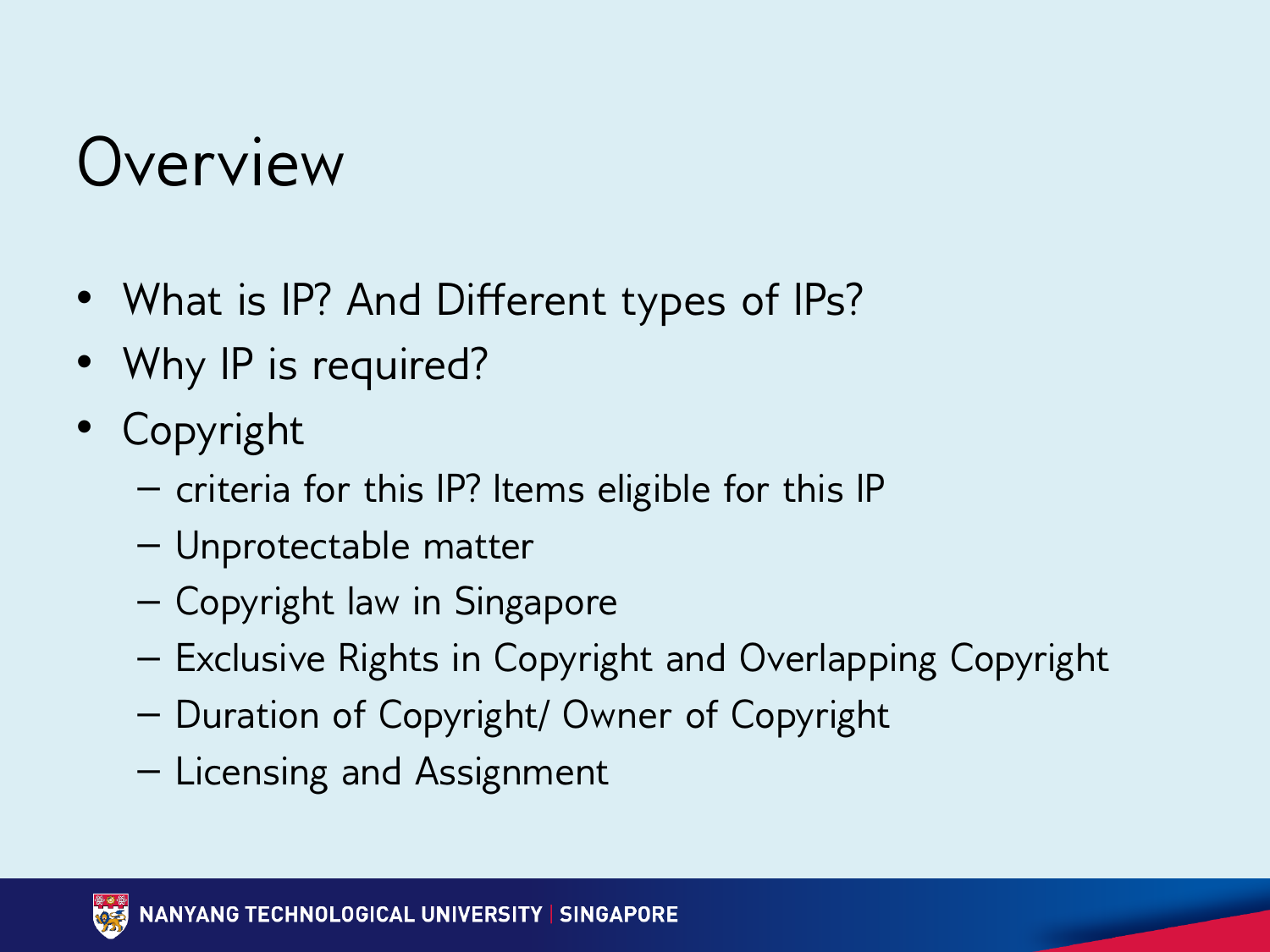

# Overview
What is IP? And Different types of IPs?
Why IP is required?
Copyright
criteria for this IP? Items eligible for this IP
Unprotectable matter
Copyright law in Singapore
Exclusive Rights in Copyright and Overlapping Copyright
Duration of Copyright/ Owner of Copyright
Licensing and Assignment